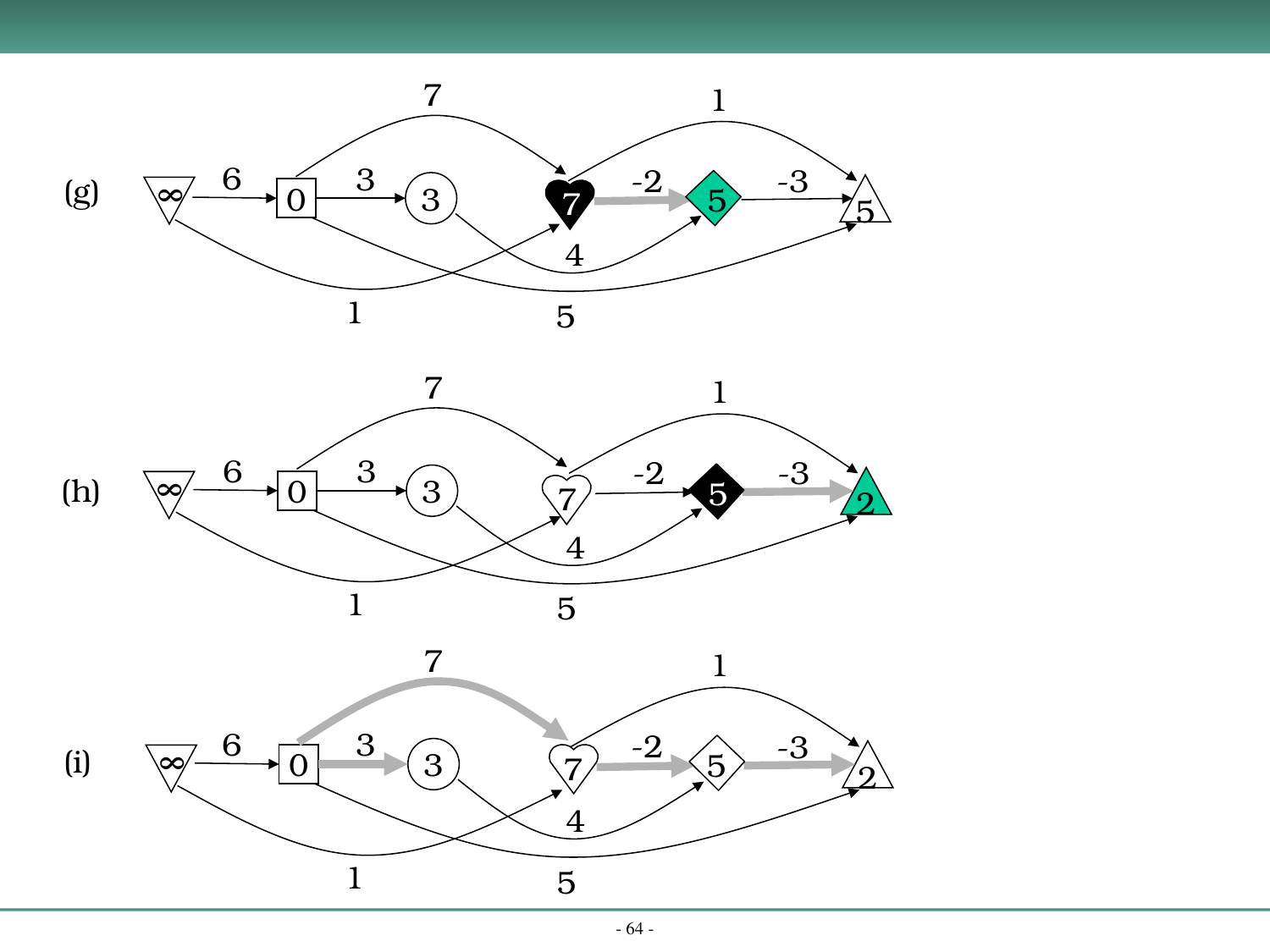

7
1

6
3
-2
-3
(g)
∞

5
3
5
7

0

4
1
5
7
1

6
3
-2
-3
∞

5
(h)
3
2
0
7

4
1
5
7
1

6
3
-2
-3
∞

(i)

5
3
2
7

0

4
1
5